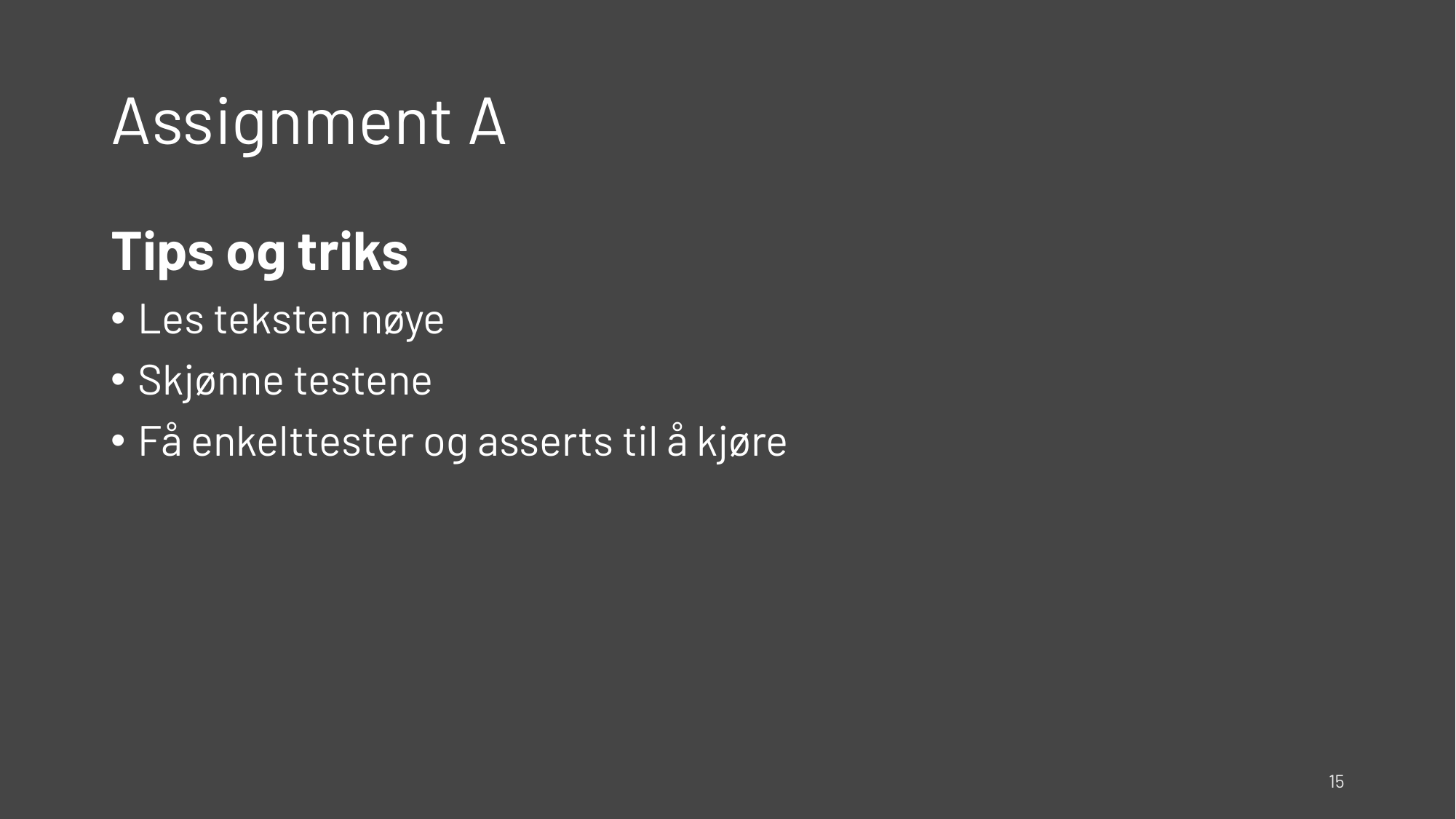

# Assignment A
Tips og triks
Les teksten nøye
Skjønne testene
Få enkelttester og asserts til å kjøre
15